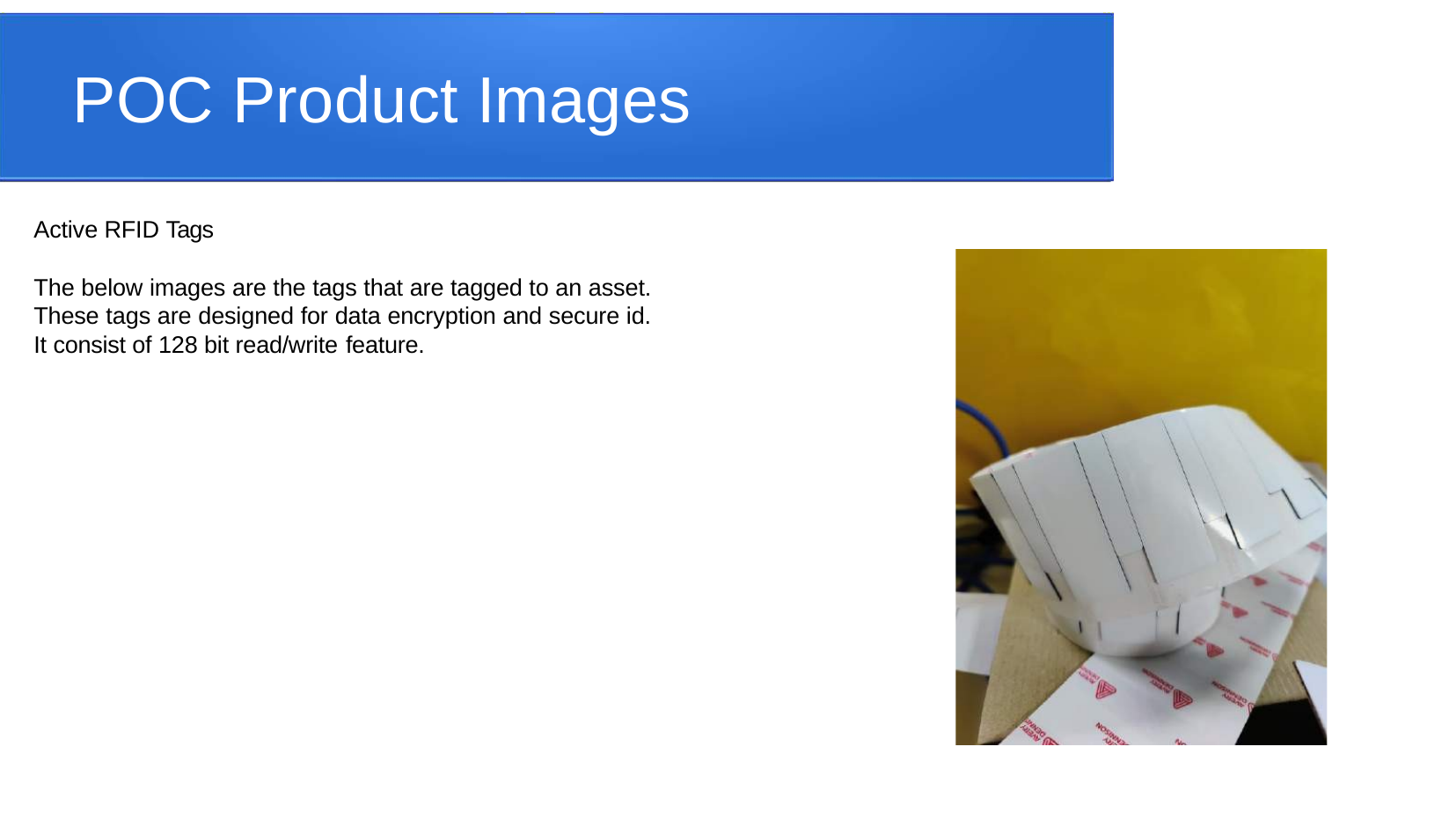

# POC Product Images
Active RFID Tags

The below images are the tags that are tagged to an asset.  These tags are designed for data encryption and secure id.  It consist of 128 bit read/write feature.